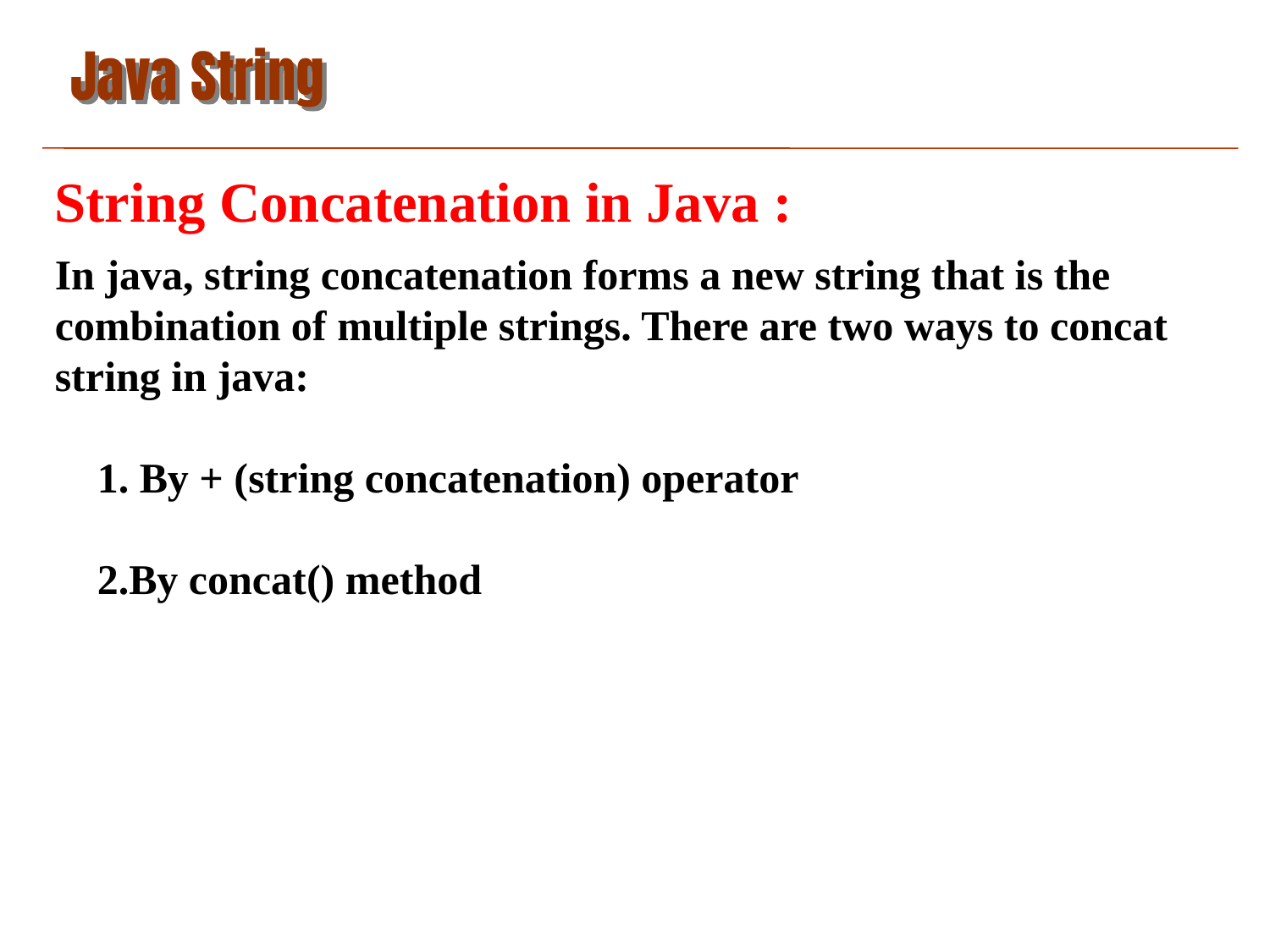

Java String

String Concatenation in Java :
In java, string concatenation forms a new string that is the combination of multiple strings. There are two ways to concat string in java:

    1. By + (string concatenation) operator

    2.By concat() method